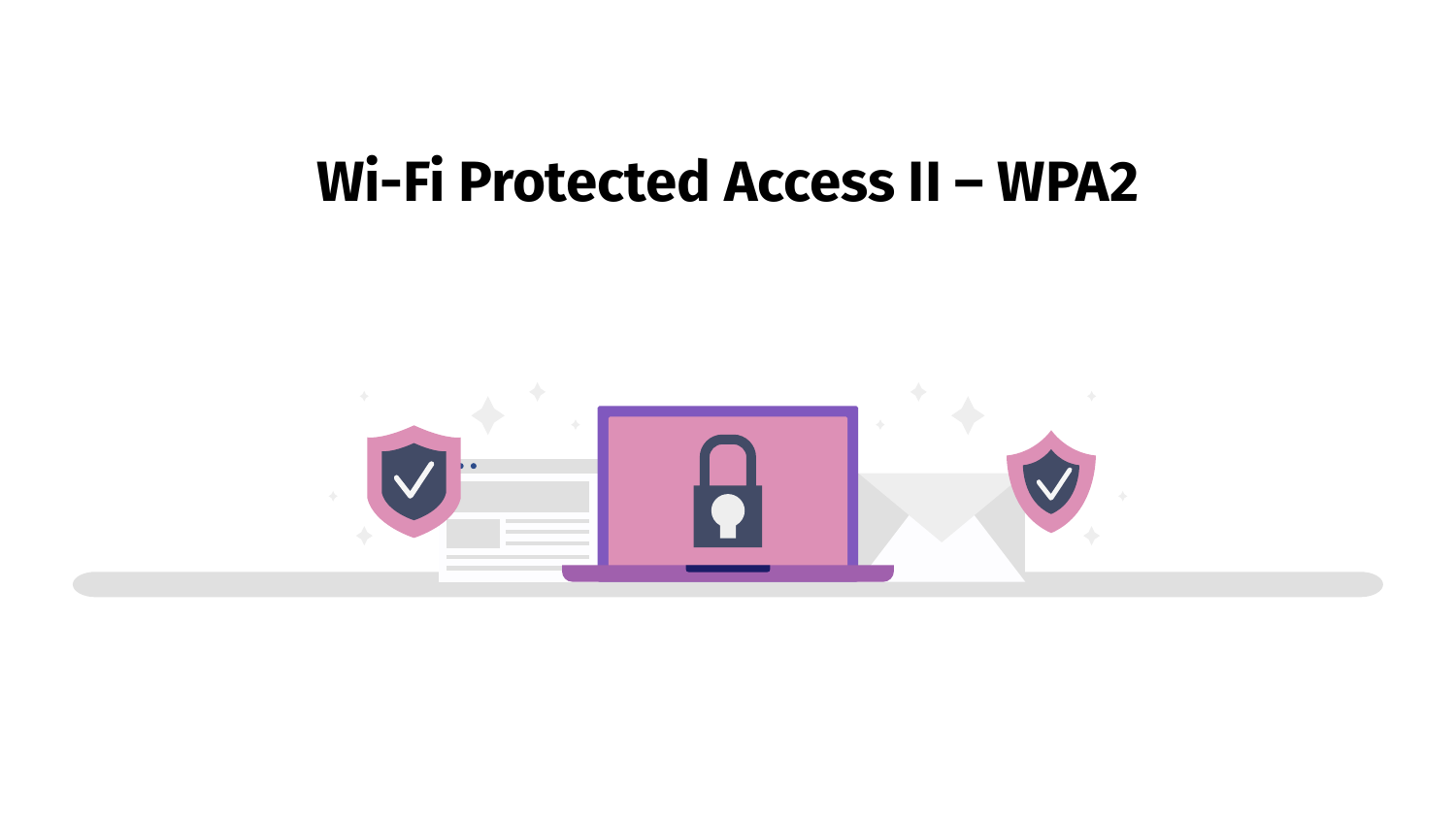

# Wi-Fi Protected Access II – WPA2